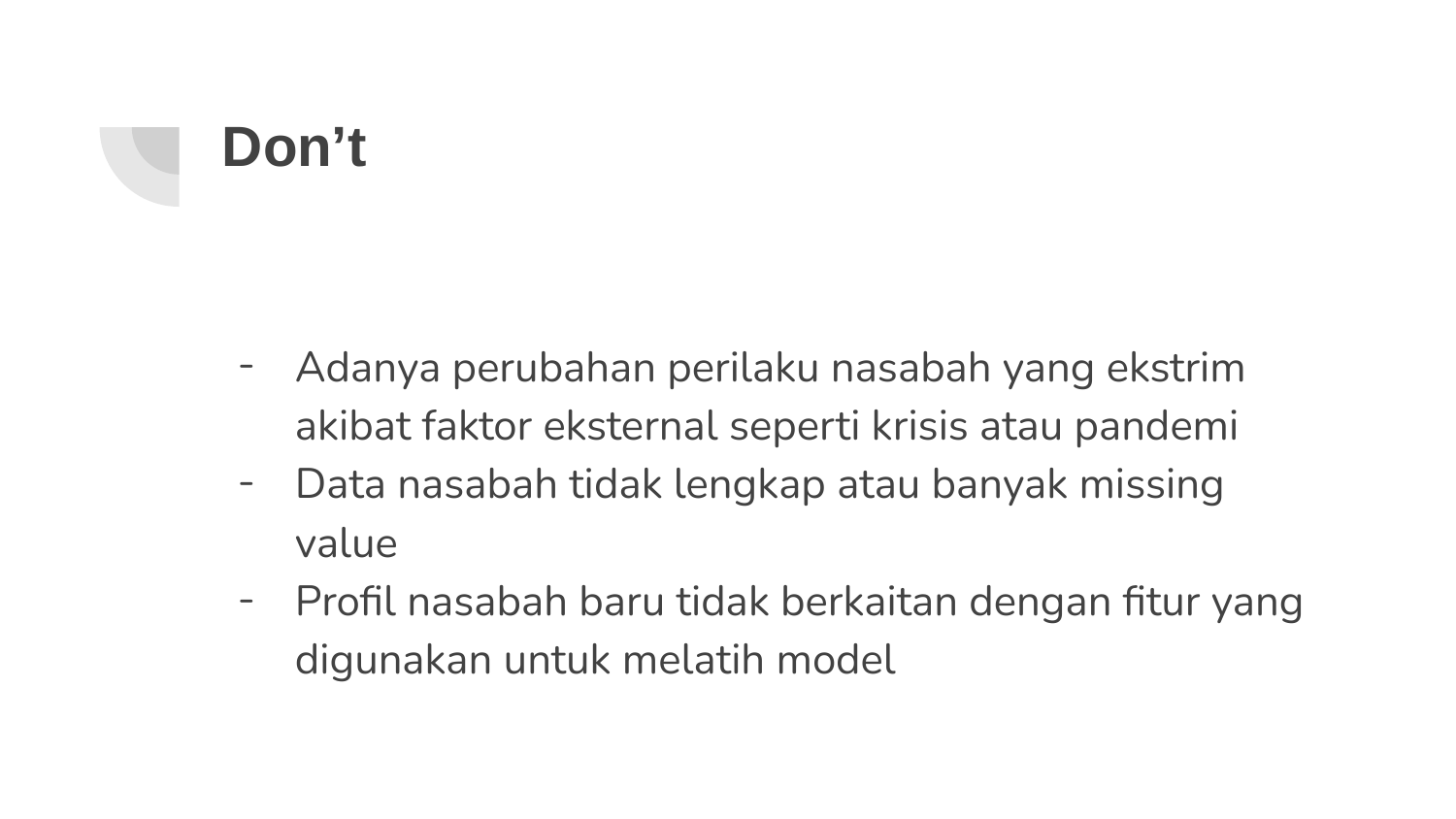

# Don’t
Adanya perubahan perilaku nasabah yang ekstrim akibat faktor eksternal seperti krisis atau pandemi
Data nasabah tidak lengkap atau banyak missing value
Profil nasabah baru tidak berkaitan dengan fitur yang digunakan untuk melatih model